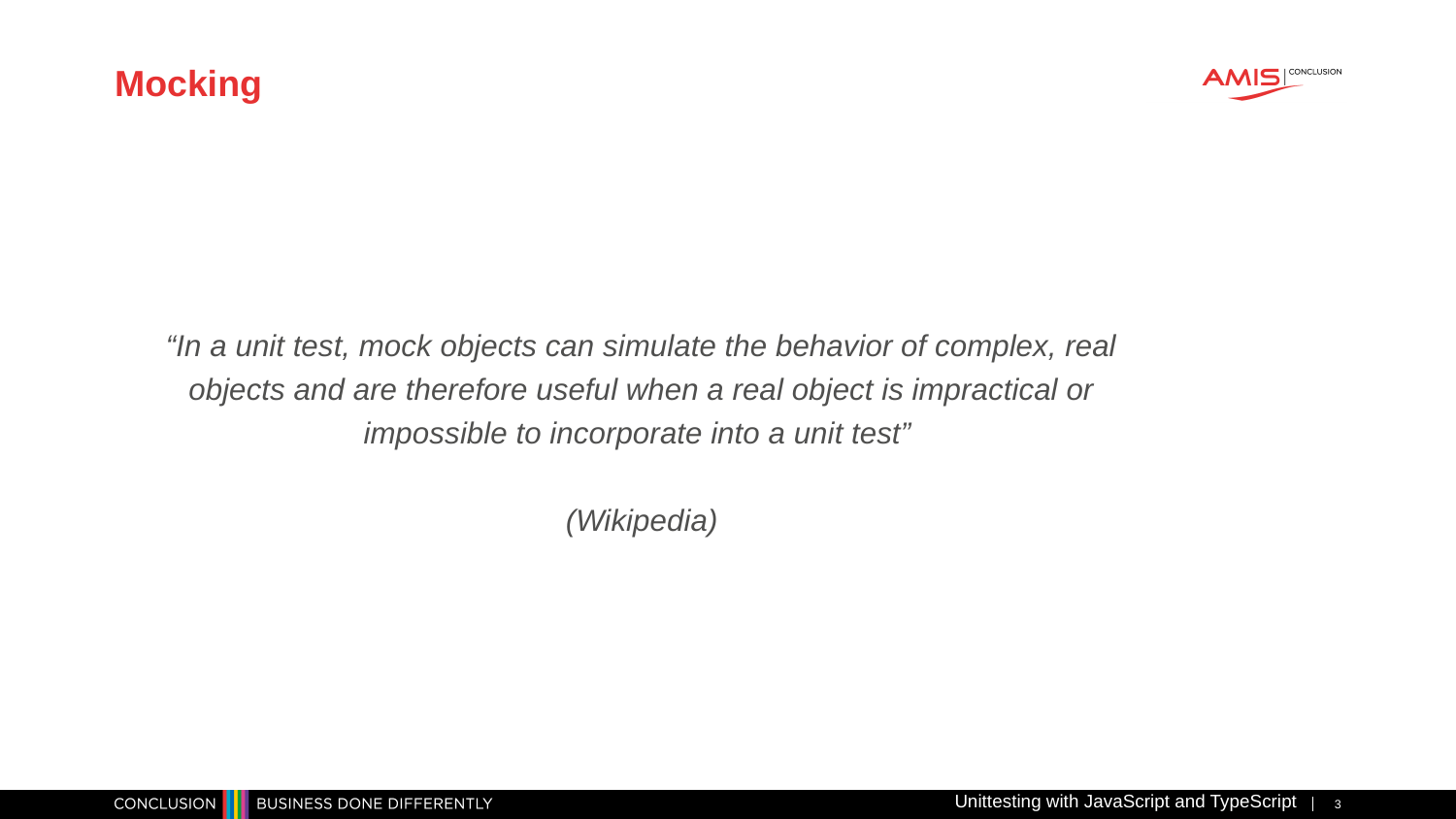

# Mocking
“In a unit test, mock objects can simulate the behavior of complex, real objects and are therefore useful when a real object is impractical or impossible to incorporate into a unit test”
(Wikipedia)

Unittesting with JavaScript and TypeScript
3